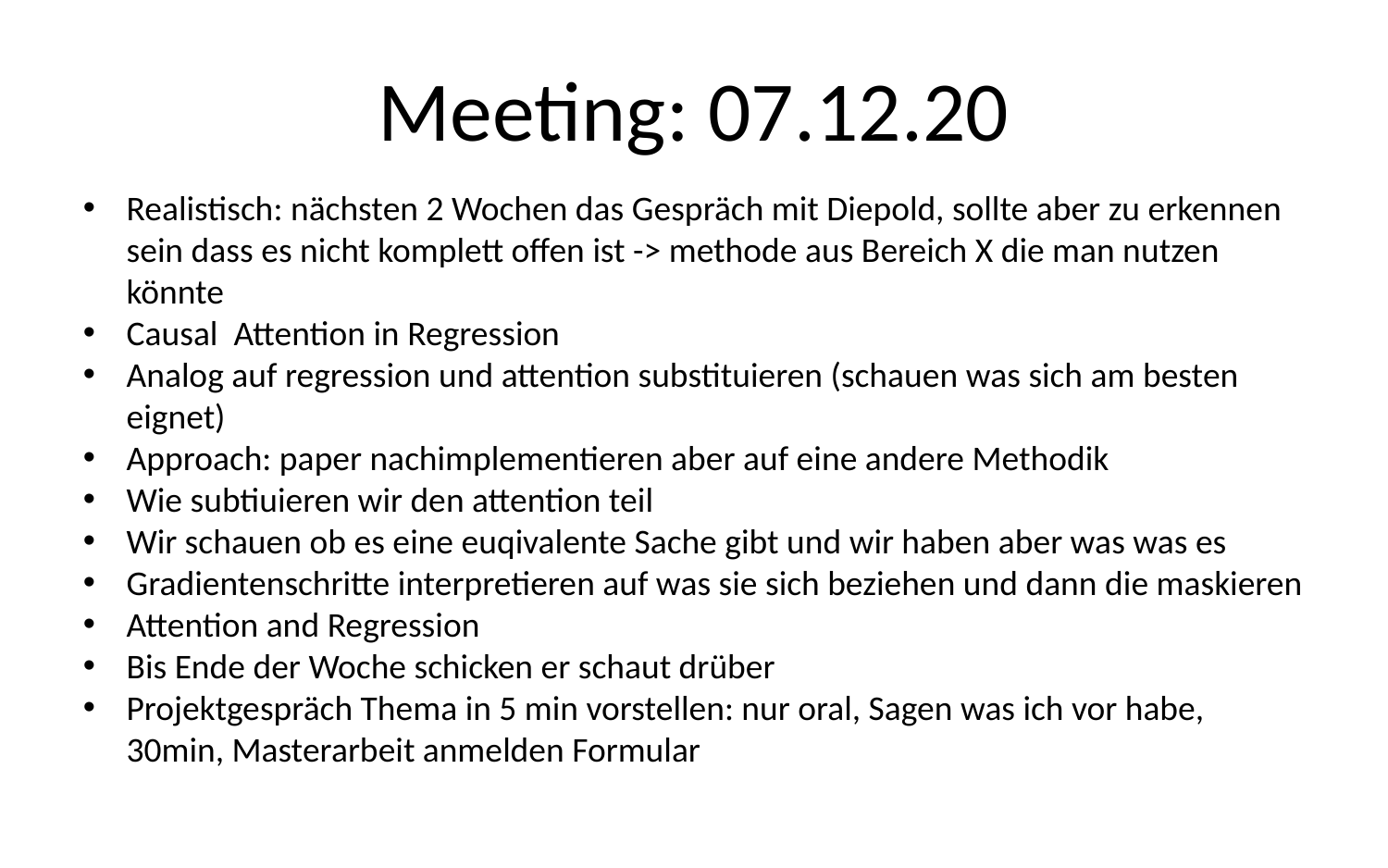

# Meeting: 07.12.20
Realistisch: nächsten 2 Wochen das Gespräch mit Diepold, sollte aber zu erkennen sein dass es nicht komplett offen ist -> methode aus Bereich X die man nutzen könnte
Causal  Attention in Regression
Analog auf regression und attention substituieren (schauen was sich am besten eignet)
Approach: paper nachimplementieren aber auf eine andere Methodik
Wie subtiuieren wir den attention teil
Wir schauen ob es eine euqivalente Sache gibt und wir haben aber was was es
Gradientenschritte interpretieren auf was sie sich beziehen und dann die maskieren
Attention and Regression
Bis Ende der Woche schicken er schaut drüber
Projektgespräch Thema in 5 min vorstellen: nur oral, Sagen was ich vor habe, 30min, Masterarbeit anmelden Formular